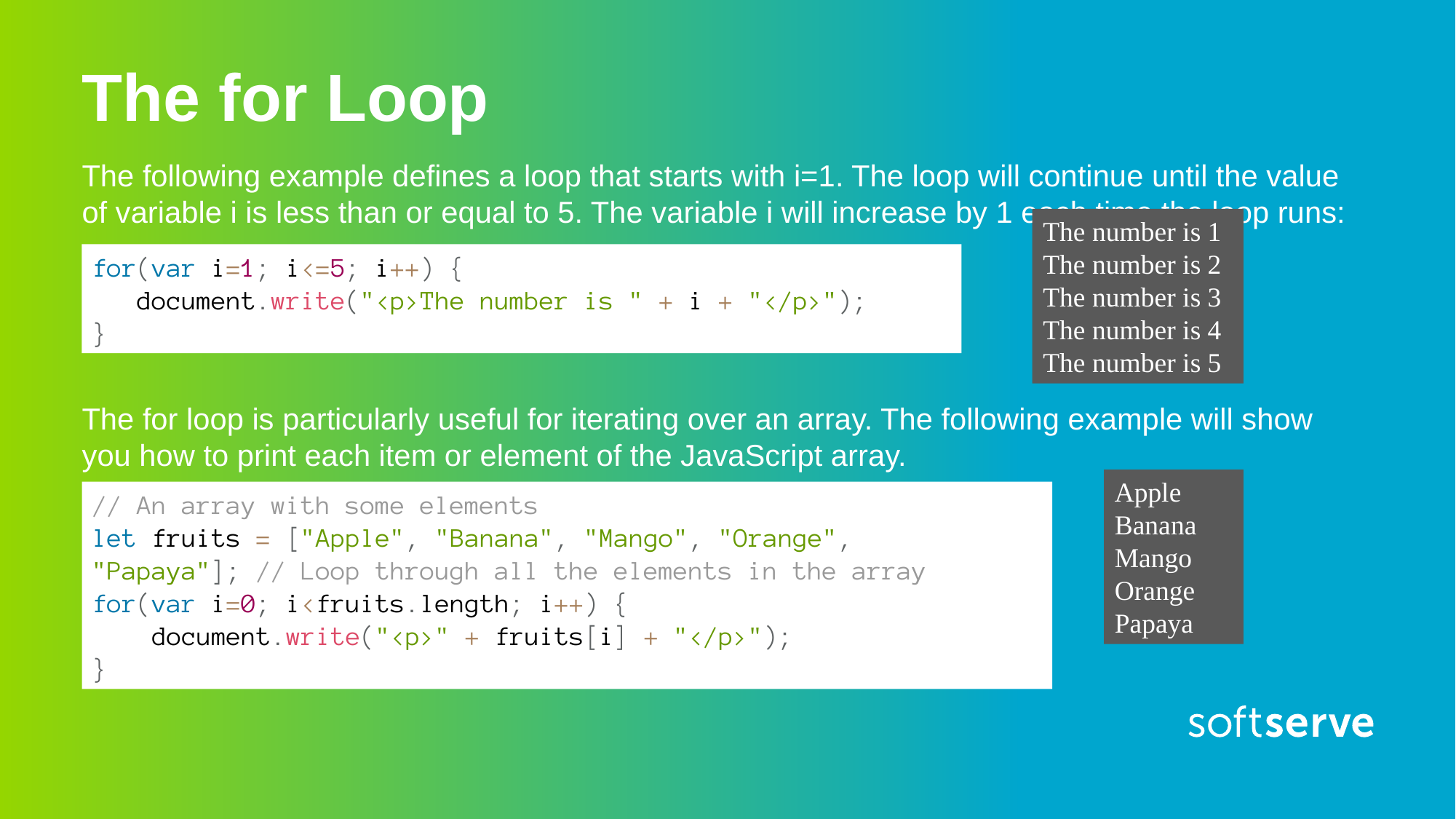

# The for Loop
The following example defines a loop that starts with i=1. The loop will continue until the value of variable i is less than or equal to 5. The variable i will increase by 1 each time the loop runs:

The for loop is particularly useful for iterating over an array. The following example will show you how to print each item or element of the JavaScript array.
The number is 1
The number is 2
The number is 3
The number is 4
The number is 5
for(var i=1; i<=5; i++) {
   document.write("<p>The number is " + i + "</p>");
}
Apple
Banana
Mango
Orange
Papaya
// An array with some elements
let fruits = ["Apple", "Banana", "Mango", "Orange", "Papaya"]; // Loop through all the elements in the array
for(var i=0; i<fruits.length; i++) {
    document.write("<p>" + fruits[i] + "</p>");
}